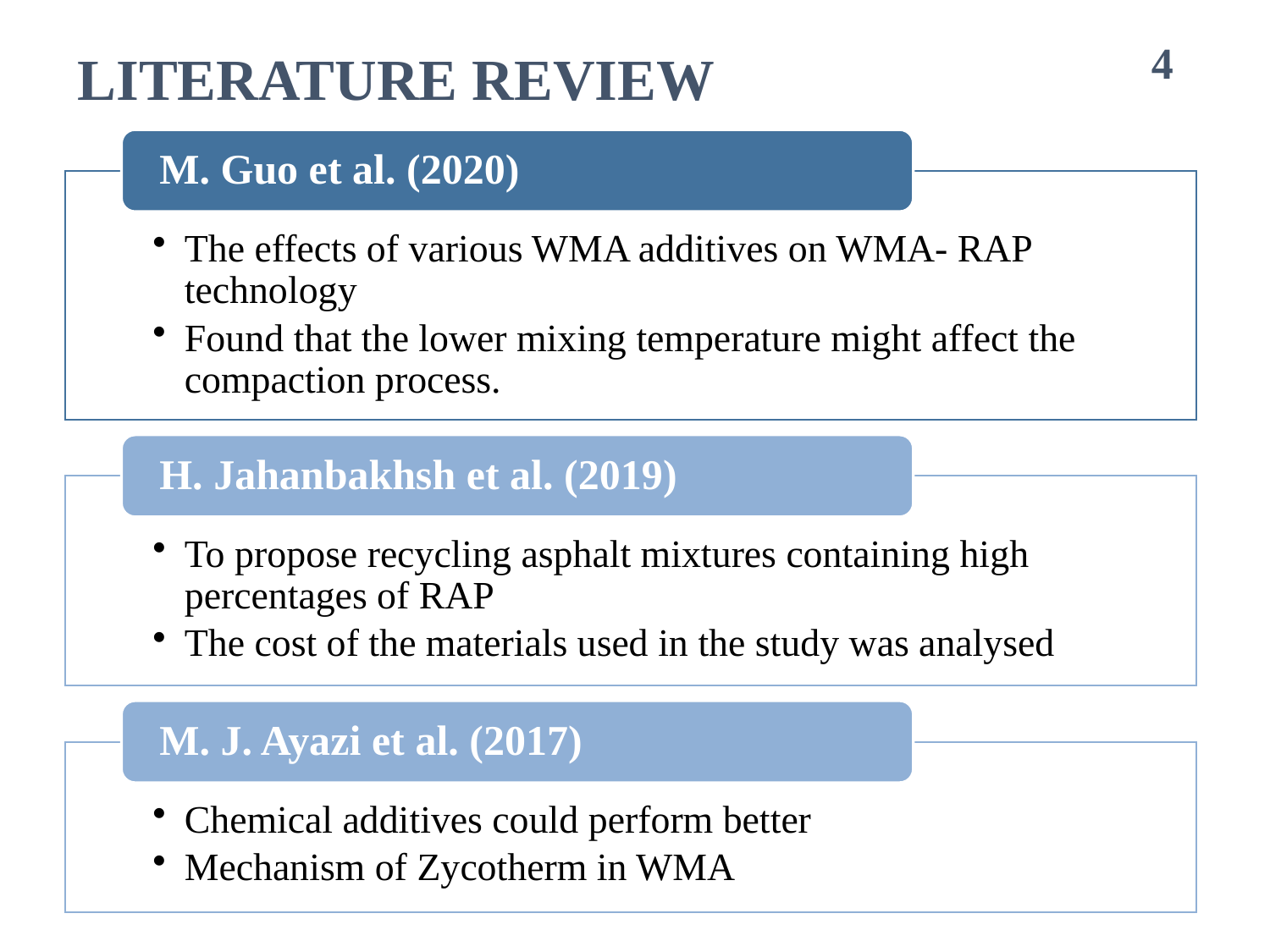

# LITERATURE REVIEW
4
The effects of various WMA additives on WMA- RAP technology
Found that the lower mixing temperature might affect the compaction process.
M. Guo et al. (2020)
To propose recycling asphalt mixtures containing high percentages of RAP
The cost of the materials used in the study was analysed
H. Jahanbakhsh et al. (2019)
Chemical additives could perform better
Mechanism of Zycotherm in WMA
M. J. Ayazi et al. (2017)